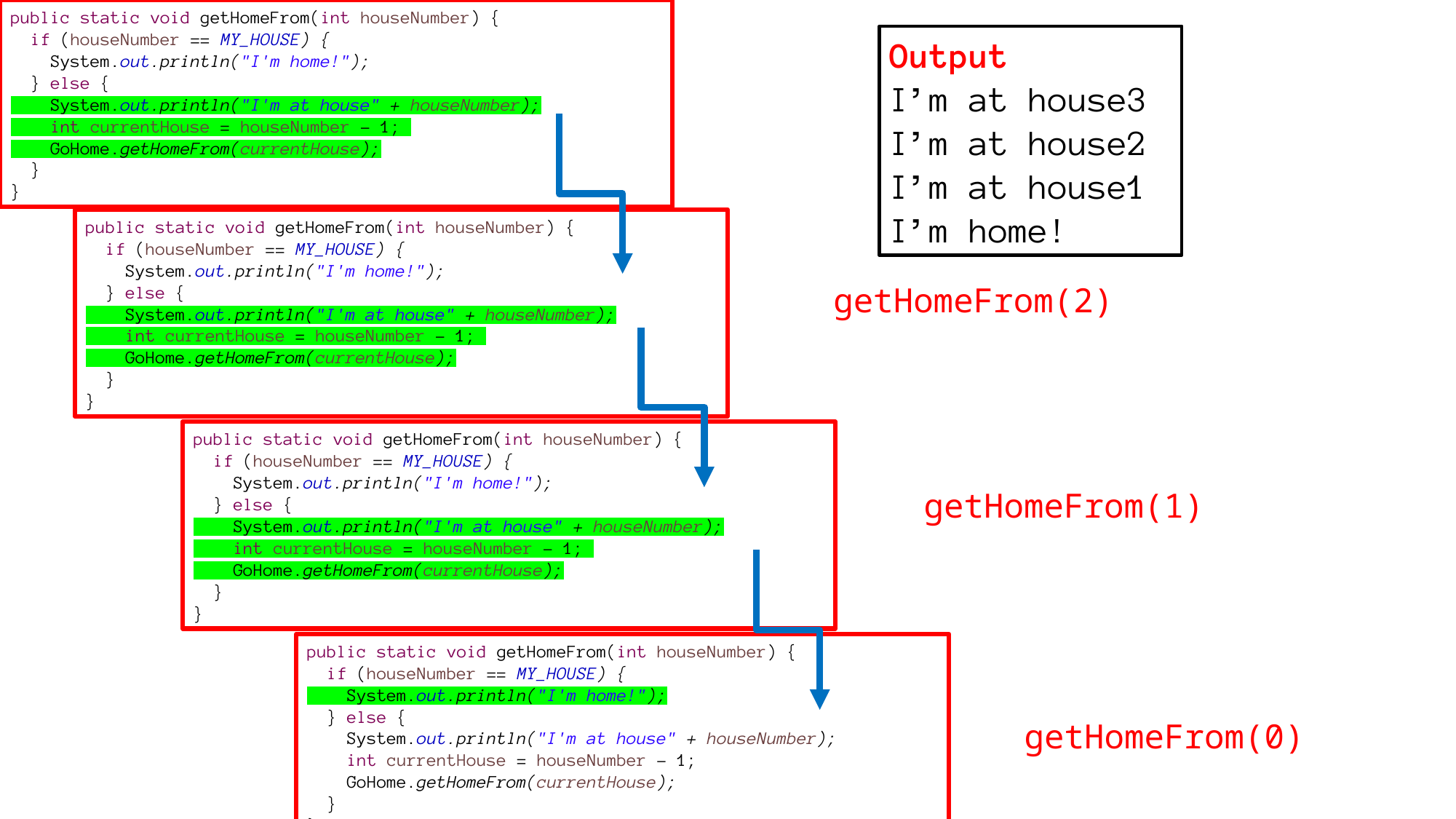

public static void getHomeFrom(int houseNumber) {
  if (houseNumber == MY_HOUSE) {
    System.out.println("I'm home!");
  } else {
    System.out.println("I'm at house" + houseNumber);
    int currentHouse = houseNumber - 1;
    GoHome.getHomeFrom(currentHouse);
  }
}
Output
I’m at house3
I’m at house2
I’m at house1
I’m home!
public static void getHomeFrom(int houseNumber) {
  if (houseNumber == MY_HOUSE) {
    System.out.println("I'm home!");
  } else {
    System.out.println("I'm at house" + houseNumber);
    int currentHouse = houseNumber - 1;
    GoHome.getHomeFrom(currentHouse);
  }
}
getHomeFrom(2)
public static void getHomeFrom(int houseNumber) {
  if (houseNumber == MY_HOUSE) {
    System.out.println("I'm home!");
  } else {
    System.out.println("I'm at house" + houseNumber);
    int currentHouse = houseNumber - 1;
    GoHome.getHomeFrom(currentHouse);
  }
}
getHomeFrom(1)
public static void getHomeFrom(int houseNumber) {
  if (houseNumber == MY_HOUSE) {
    System.out.println("I'm home!");
  } else {
    System.out.println("I'm at house" + houseNumber);
    int currentHouse = houseNumber - 1;
    GoHome.getHomeFrom(currentHouse);
  }
}
getHomeFrom(0)